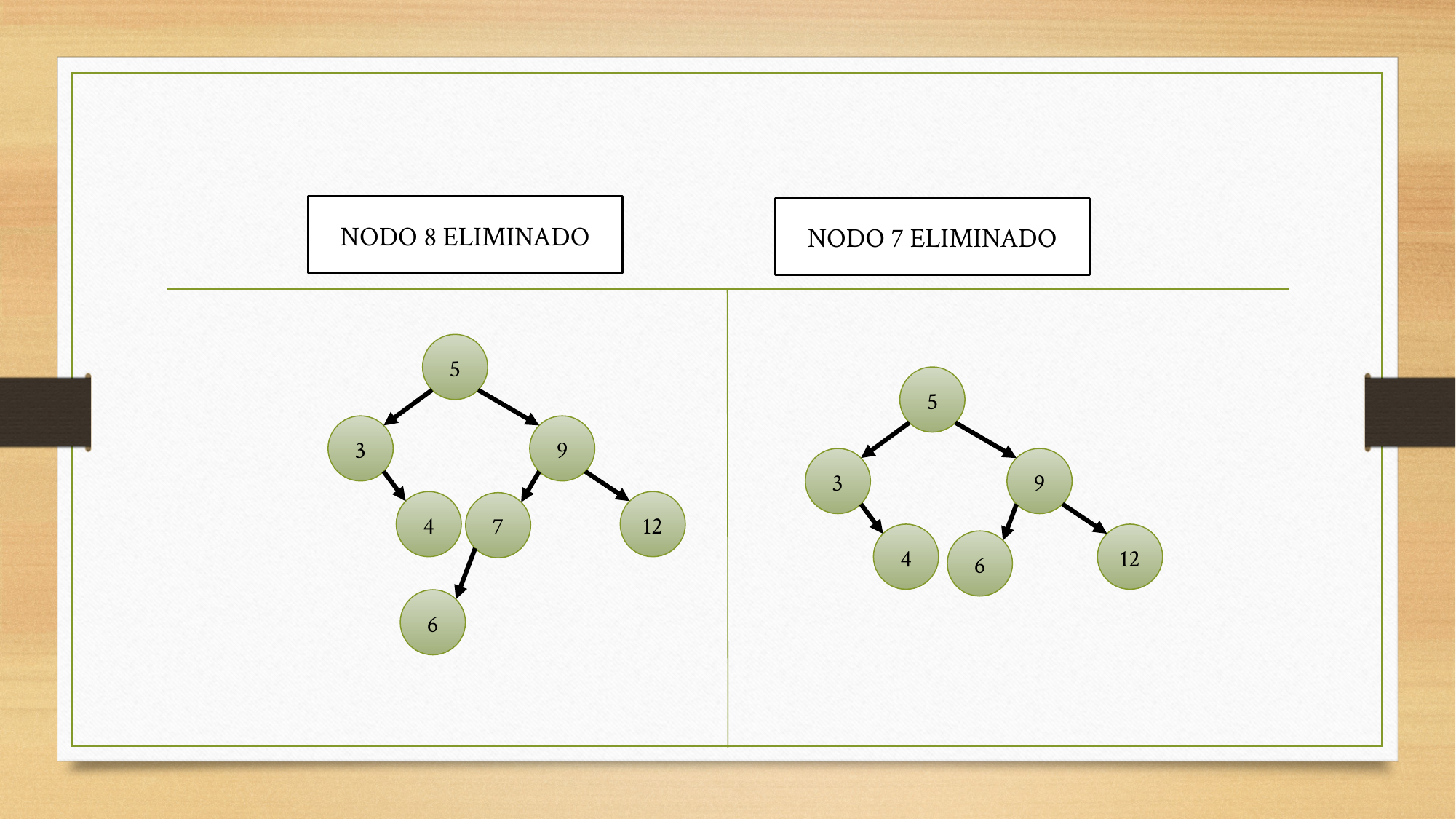

NODO 8 ELIMINADO
NODO 7 ELIMINADO
5
5
3
9
3
9
4
12
7
4
12
6
6